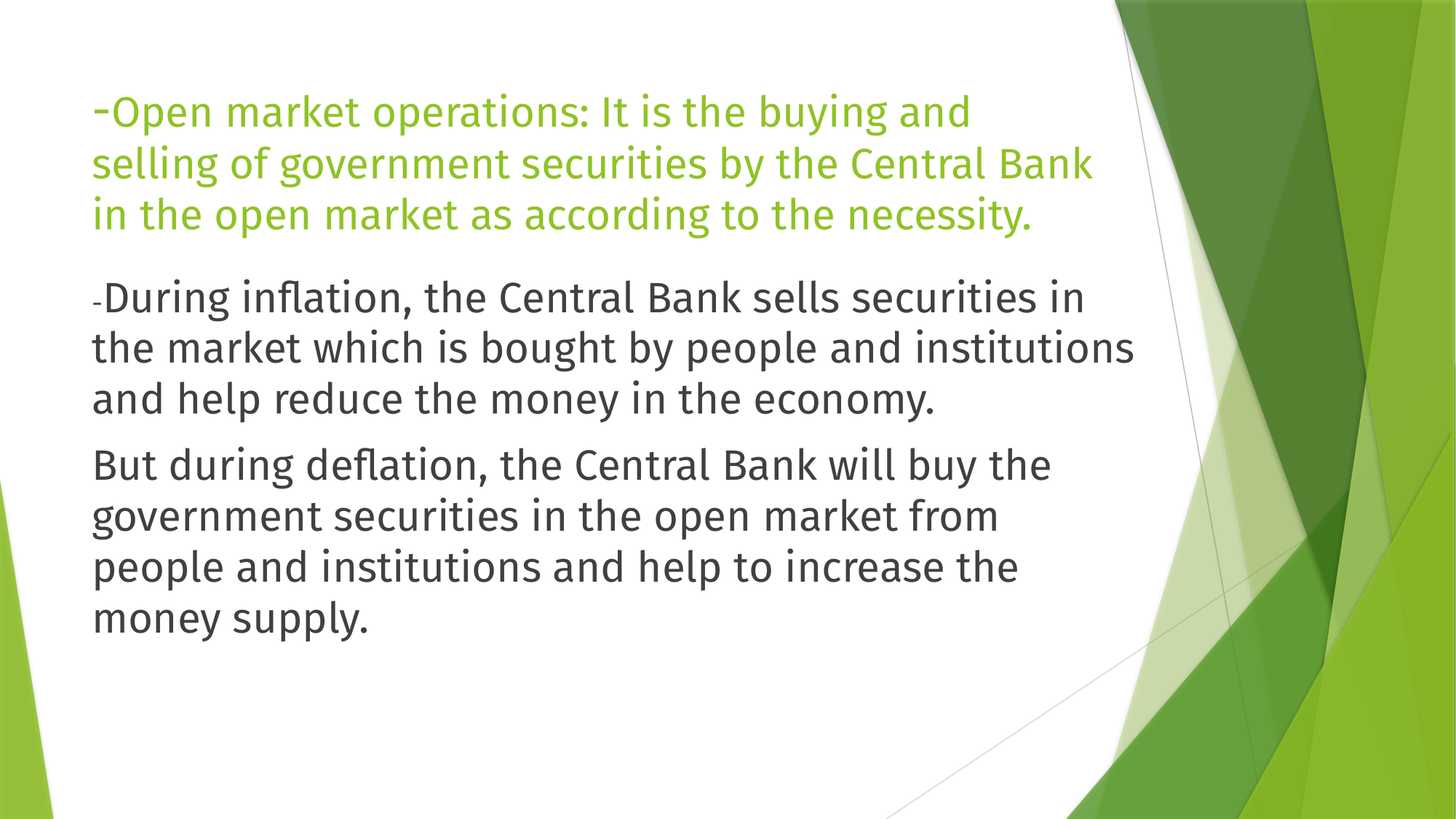

# -Open market operations: It is the buying and selling of government securities by the Central Bank in the open market as according to the necessity.
-During inflation, the Central Bank sells securities in the market which is bought by people and institutions and help reduce the money in the economy.
But during deflation, the Central Bank will buy the government securities in the open market from people and institutions and help to increase the money supply.